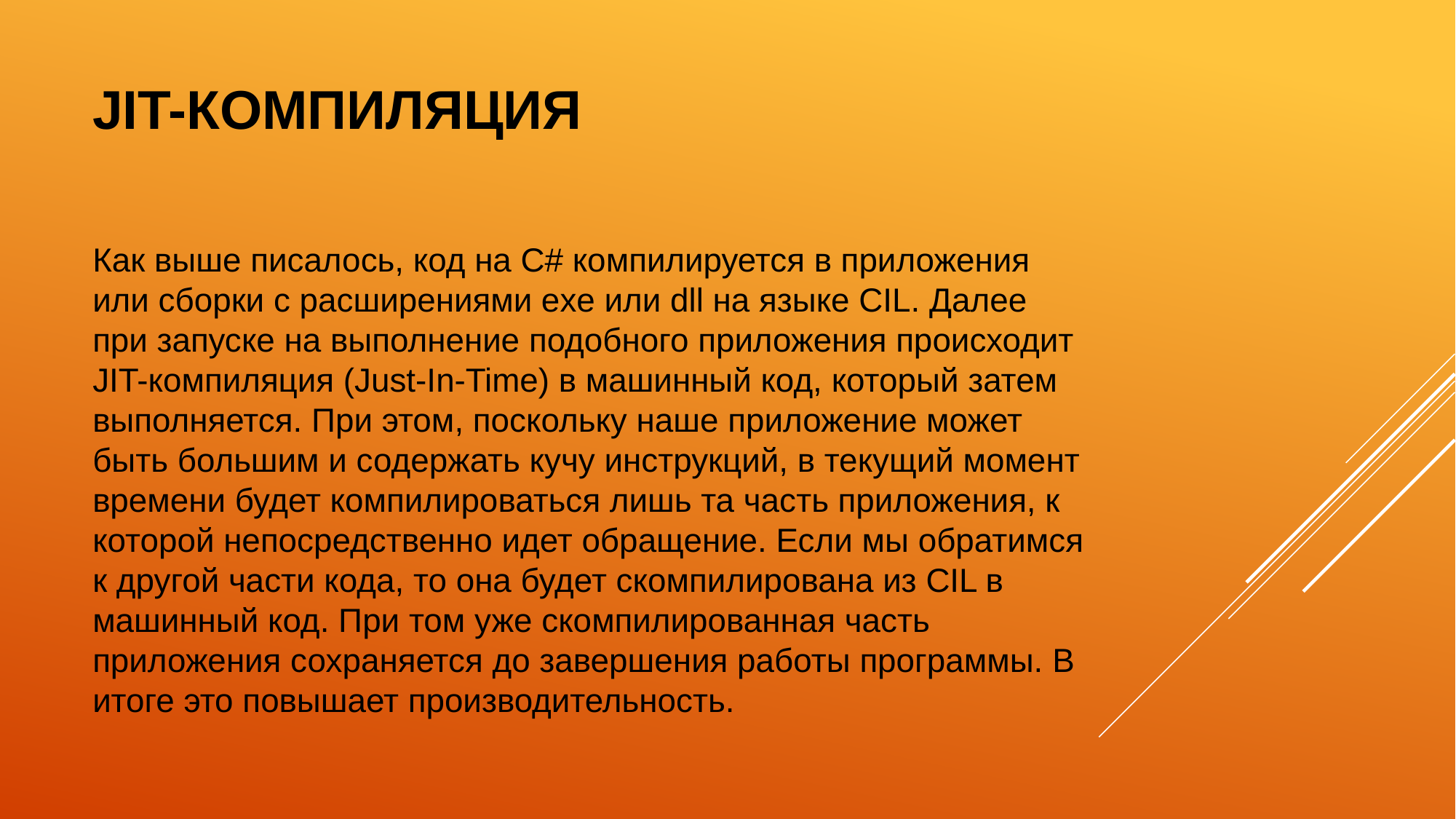

# JIT-КОМПИЛЯЦИЯ
Как выше писалось, код на C# компилируется в приложения или сборки с расширениями exe или dll на языке CIL. Далее при запуске на выполнение подобного приложения происходит JIT-компиляция (Just-In-Time) в машинный код, который затем выполняется. При этом, поскольку наше приложение может быть большим и содержать кучу инструкций, в текущий момент времени будет компилироваться лишь та часть приложения, к которой непосредственно идет обращение. Если мы обратимся к другой части кода, то она будет скомпилирована из CIL в машинный код. При том уже скомпилированная часть приложения сохраняется до завершения работы программы. В итоге это повышает производительность.